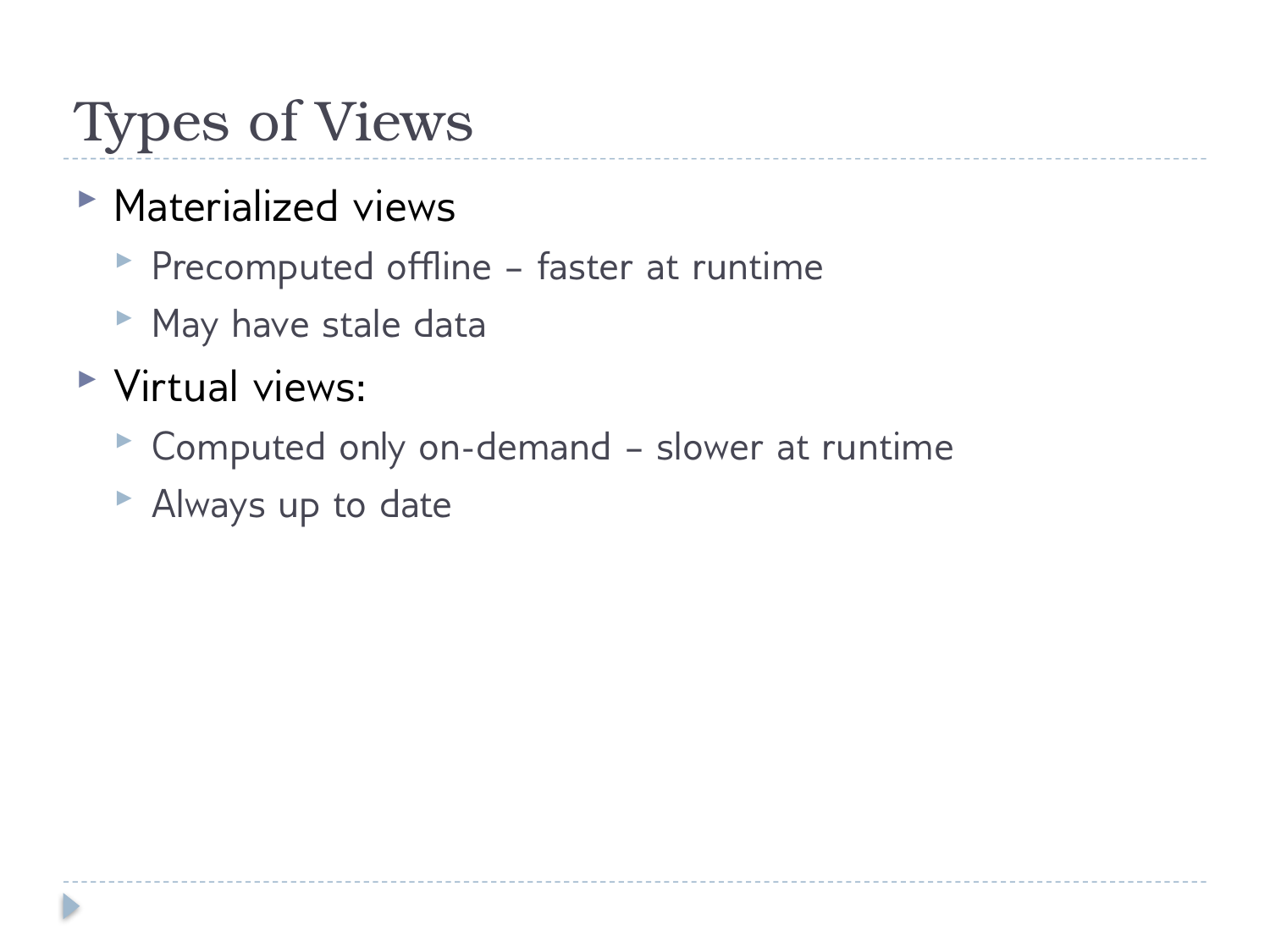

# Types of Views
Materialized views
Precomputed offline – faster at runtime
May have stale data
Virtual views:
Computed only on-demand – slower at runtime
Always up to date